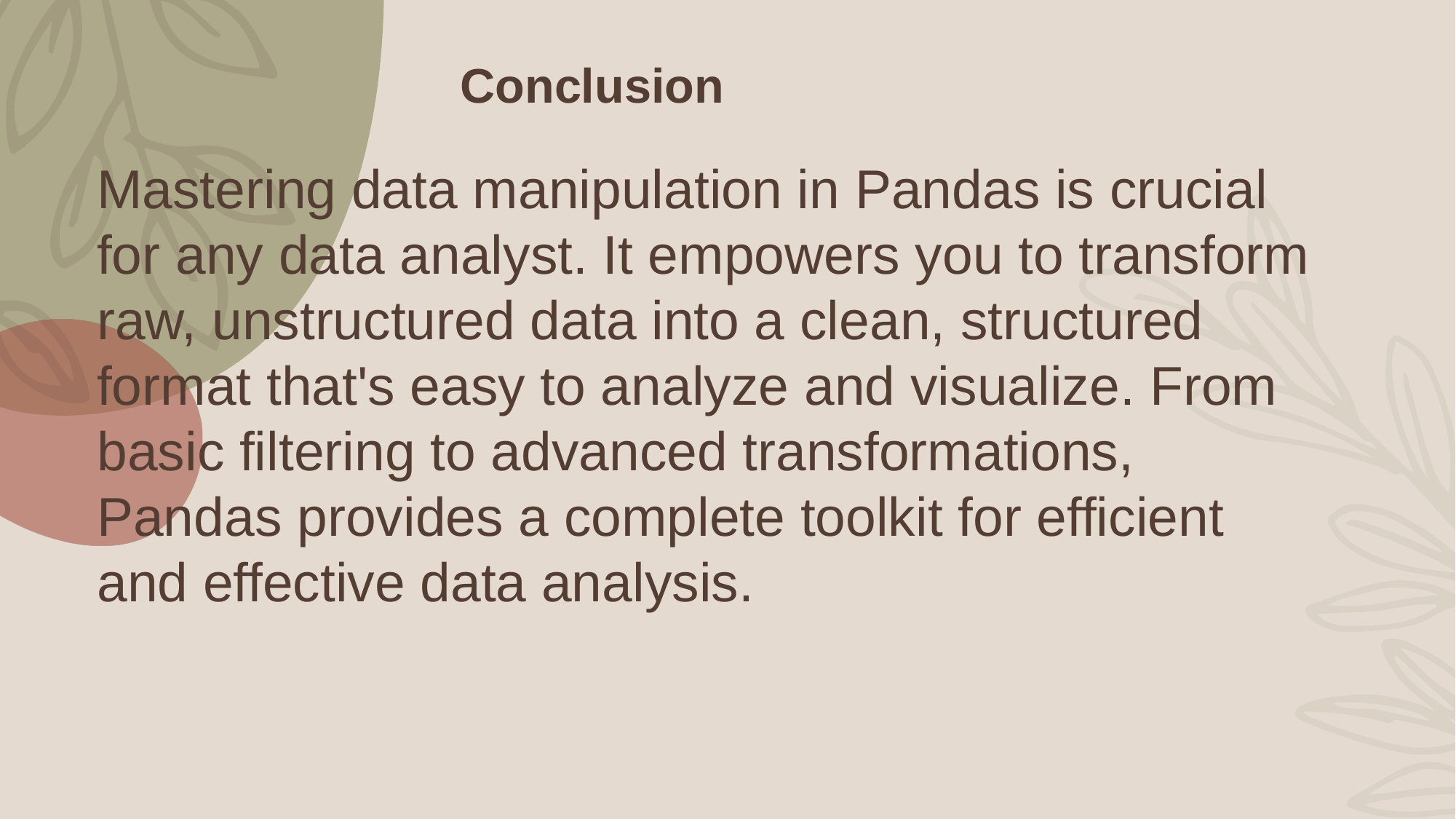

Conclusion
Mastering data manipulation in Pandas is crucial for any data analyst. It empowers you to transform raw, unstructured data into a clean, structured format that's easy to analyze and visualize. From basic filtering to advanced transformations, Pandas provides a complete toolkit for efficient and effective data analysis.